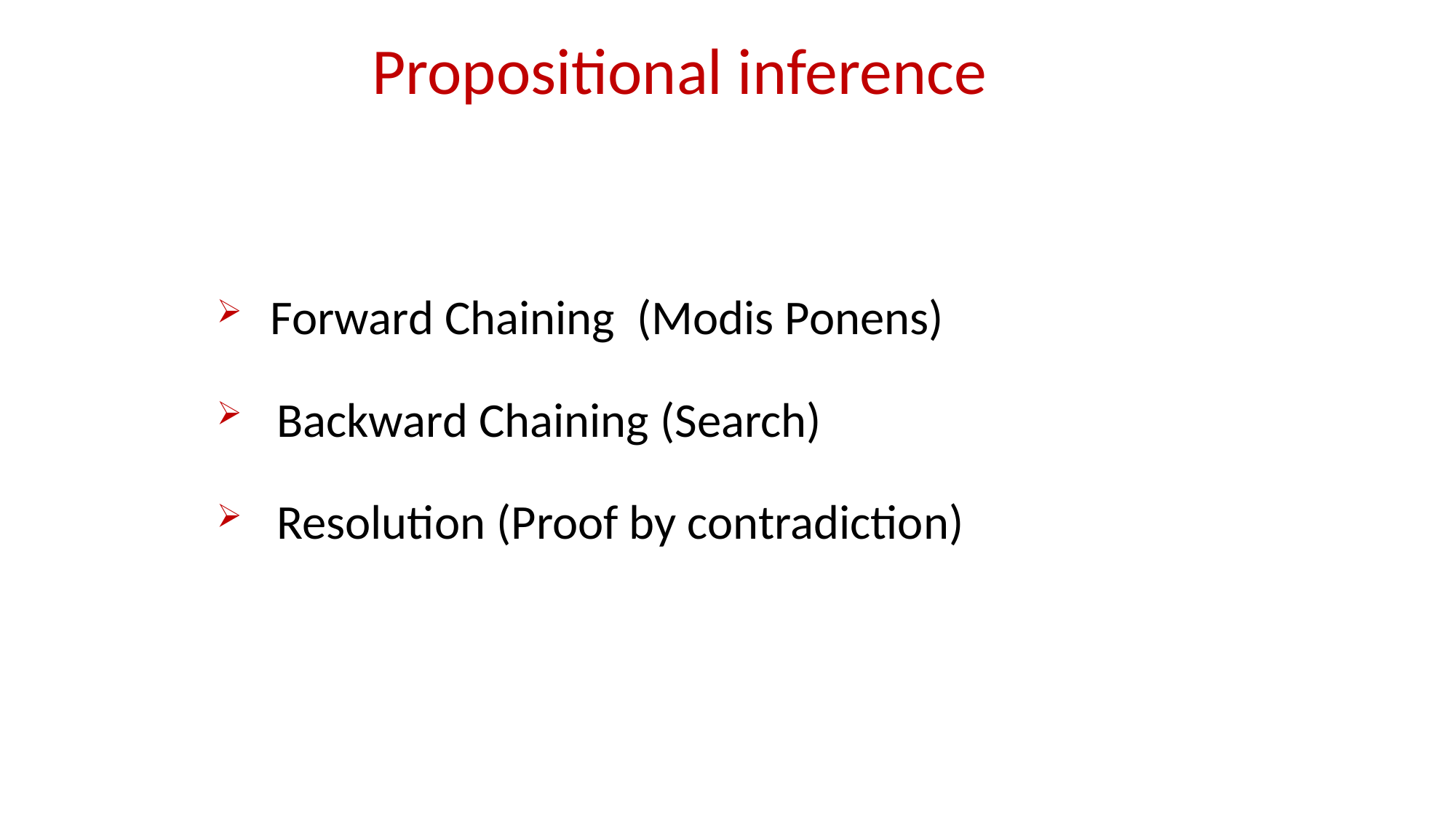

# Propositional inference
Forward Chaining  (Modis Ponens)
   Backward Chaining (Search)
   Resolution (Proof by contradiction)